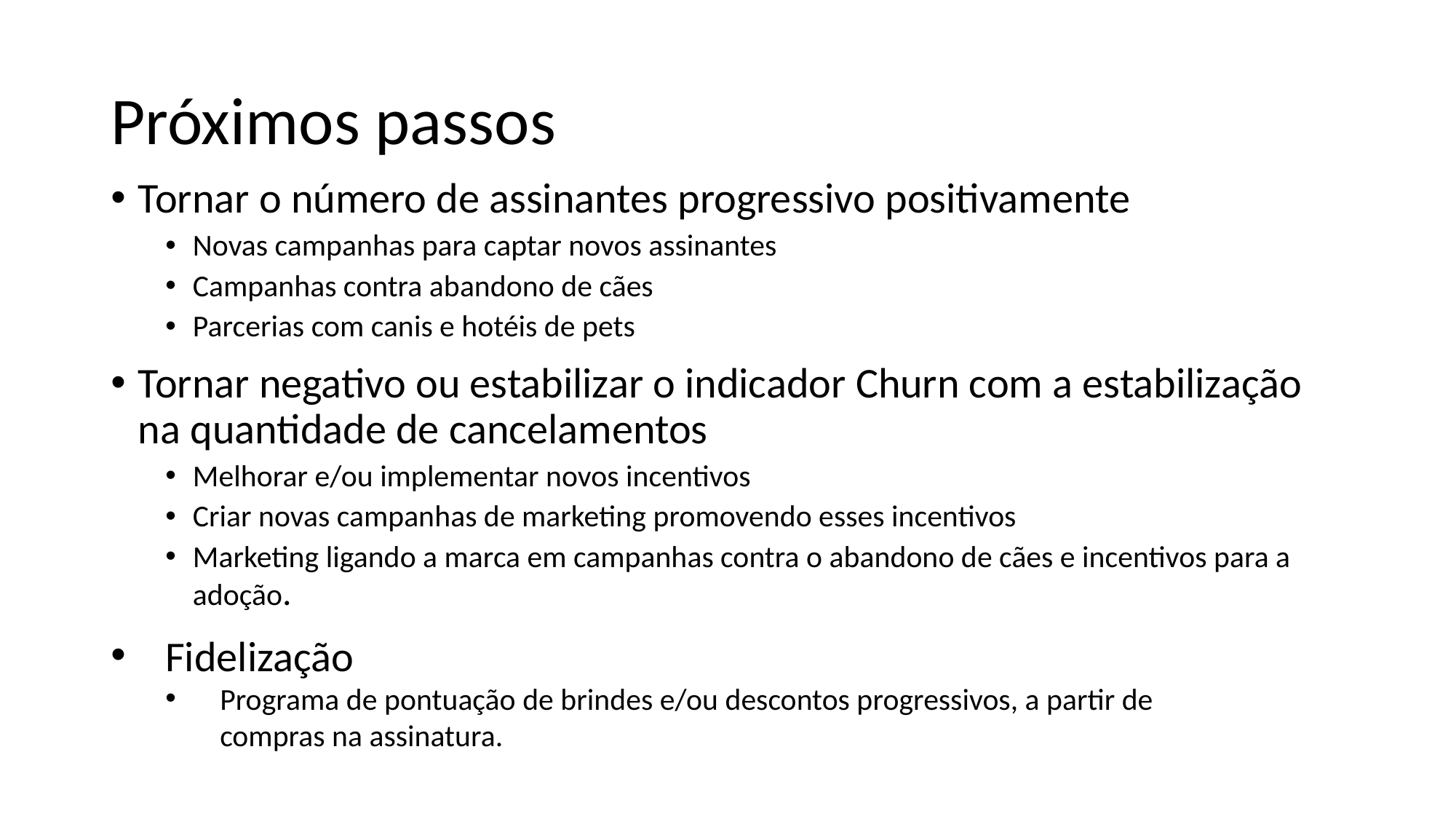

# Próximos passos
Tornar o número de assinantes progressivo positivamente
Novas campanhas para captar novos assinantes
Campanhas contra abandono de cães
Parcerias com canis e hotéis de pets
Tornar negativo ou estabilizar o indicador Churn com a estabilização na quantidade de cancelamentos
Melhorar e/ou implementar novos incentivos
Criar novas campanhas de marketing promovendo esses incentivos
Marketing ligando a marca em campanhas contra o abandono de cães e incentivos para a adoção.
Fidelização
Programa de pontuação de brindes e/ou descontos progressivos, a partir de compras na assinatura.